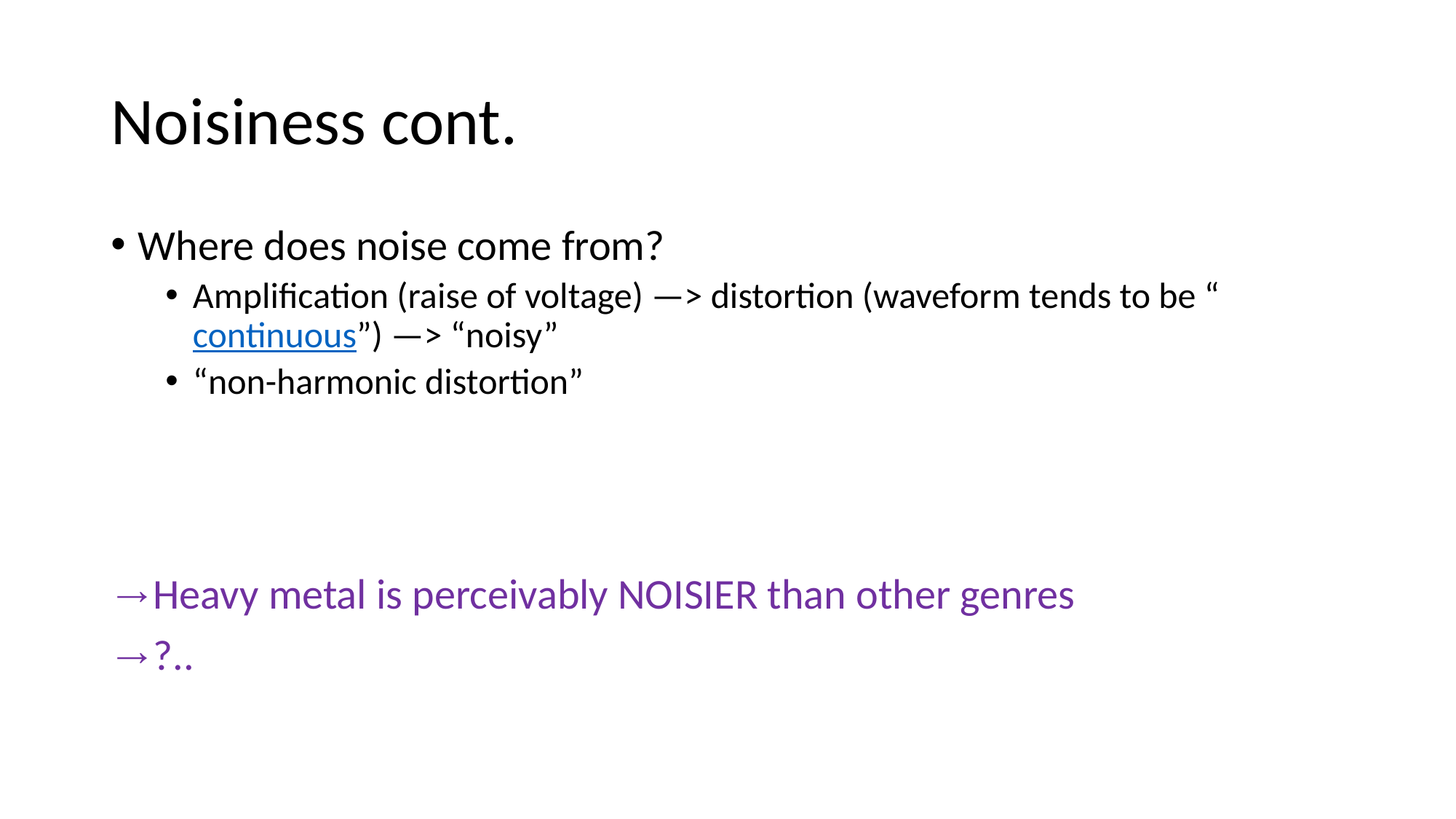

# Noisiness cont.
Where does noise come from?
Amplification (raise of voltage) —> distortion (waveform tends to be “continuous”) —> “noisy”
“non-harmonic distortion”

Heavy metal is perceivably NOISIER than other genres
?..